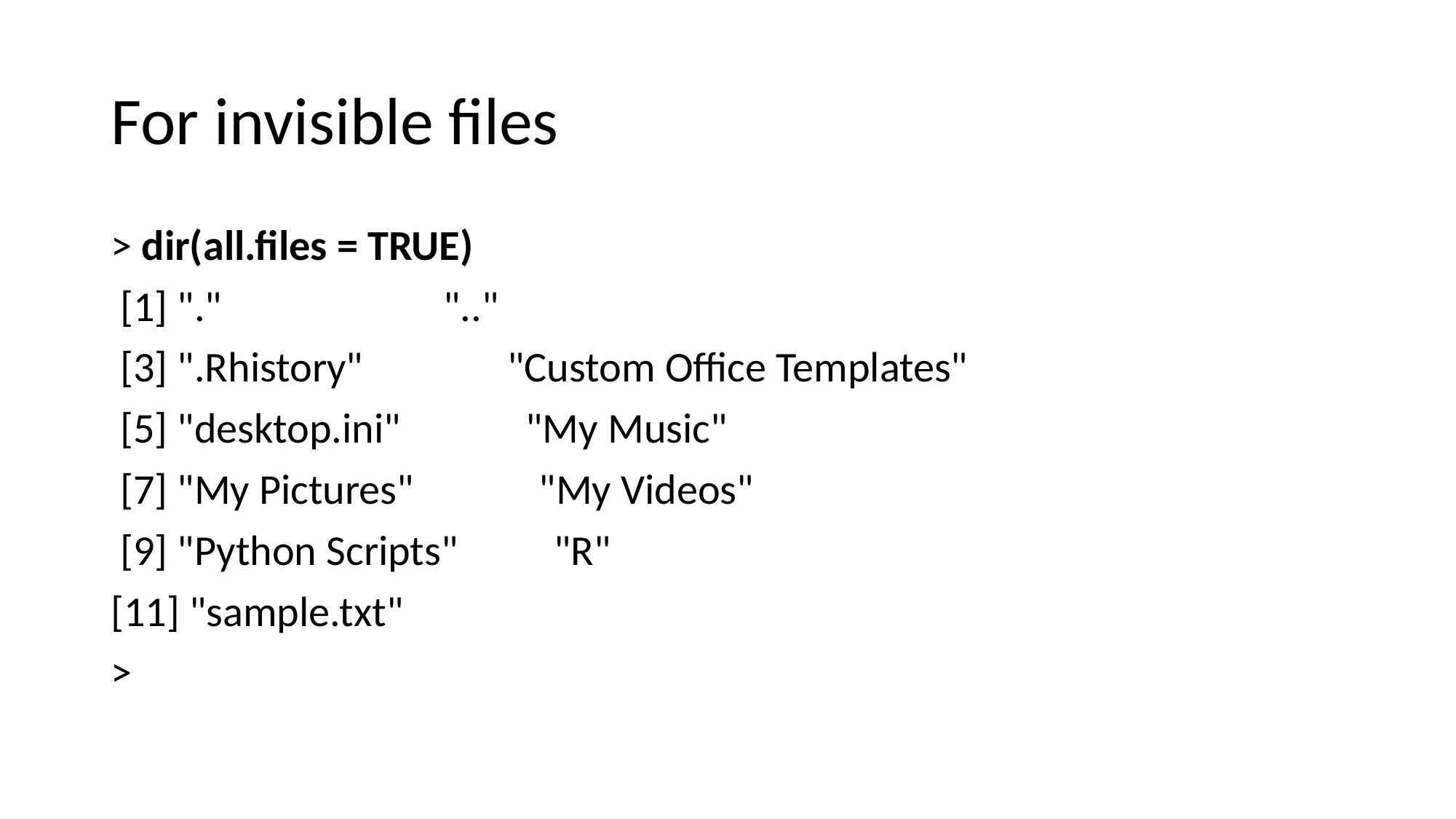

# For invisible files
> dir(all.files = TRUE)
 [1] "."                       ".."
 [3] ".Rhistory"               "Custom Office Templates"
 [5] "desktop.ini"             "My Music"
 [7] "My Pictures"             "My Videos"
 [9] "Python Scripts"          "R"
[11] "sample.txt"
>